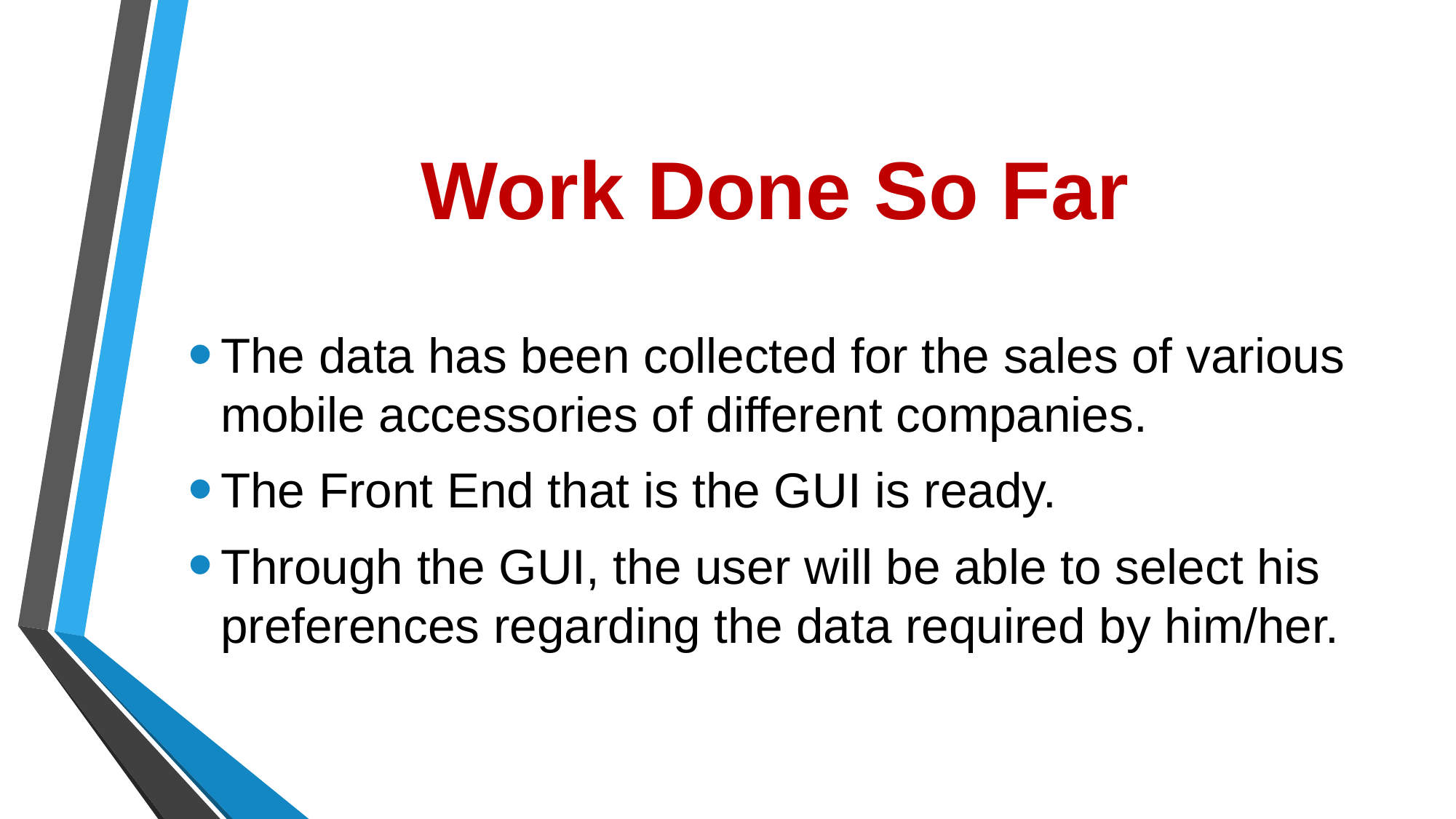

# Work Done So Far
The data has been collected for the sales of various mobile accessories of different companies.
The Front End that is the GUI is ready.
Through the GUI, the user will be able to select his preferences regarding the data required by him/her.